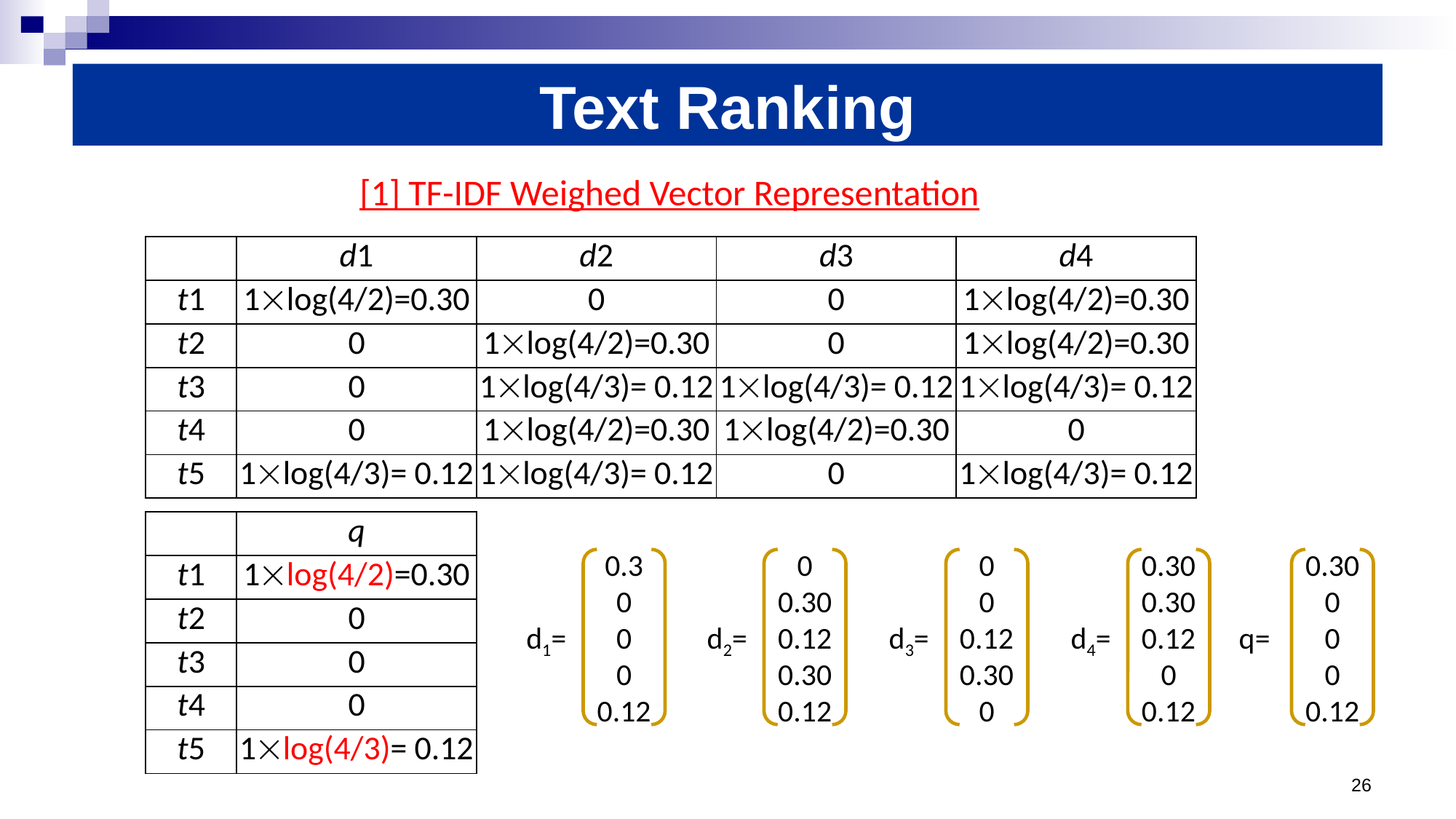

# Text Ranking
[1] TF-IDF Weighed Vector Representation
|  | d1 | d2 | d3 | d4 |
| --- | --- | --- | --- | --- |
| t1 | 1×log(4/2)=0.30 | 0 | 0 | 1×log(4/2)=0.30 |
| t2 | 0 | 1×log(4/2)=0.30 | 0 | 1×log(4/2)=0.30 |
| t3 | 0 | 1×log(4/3)= 0.12 | 1×log(4/3)= 0.12 | 1×log(4/3)= 0.12 |
| t4 | 0 | 1×log(4/2)=0.30 | 1×log(4/2)=0.30 | 0 |
| t5 | 1×log(4/3)= 0.12 | 1×log(4/3)= 0.12 | 0 | 1×log(4/3)= 0.12 |
|  | q |
| --- | --- |
| t1 | 1×log(4/2)=0.30 |
| t2 | 0 |
| t3 | 0 |
| t4 | 0 |
| t5 | 1×log(4/3)= 0.12 |
0.3
0
0
0
0.12
d1=
0
0.30
0.12
0.30
0.12
d2=
0
0
0.12
0.30
0
d3=
0.30
0.30
0.12
0
0.12
d4=
0.30
0
0
0
0.12
q=
26